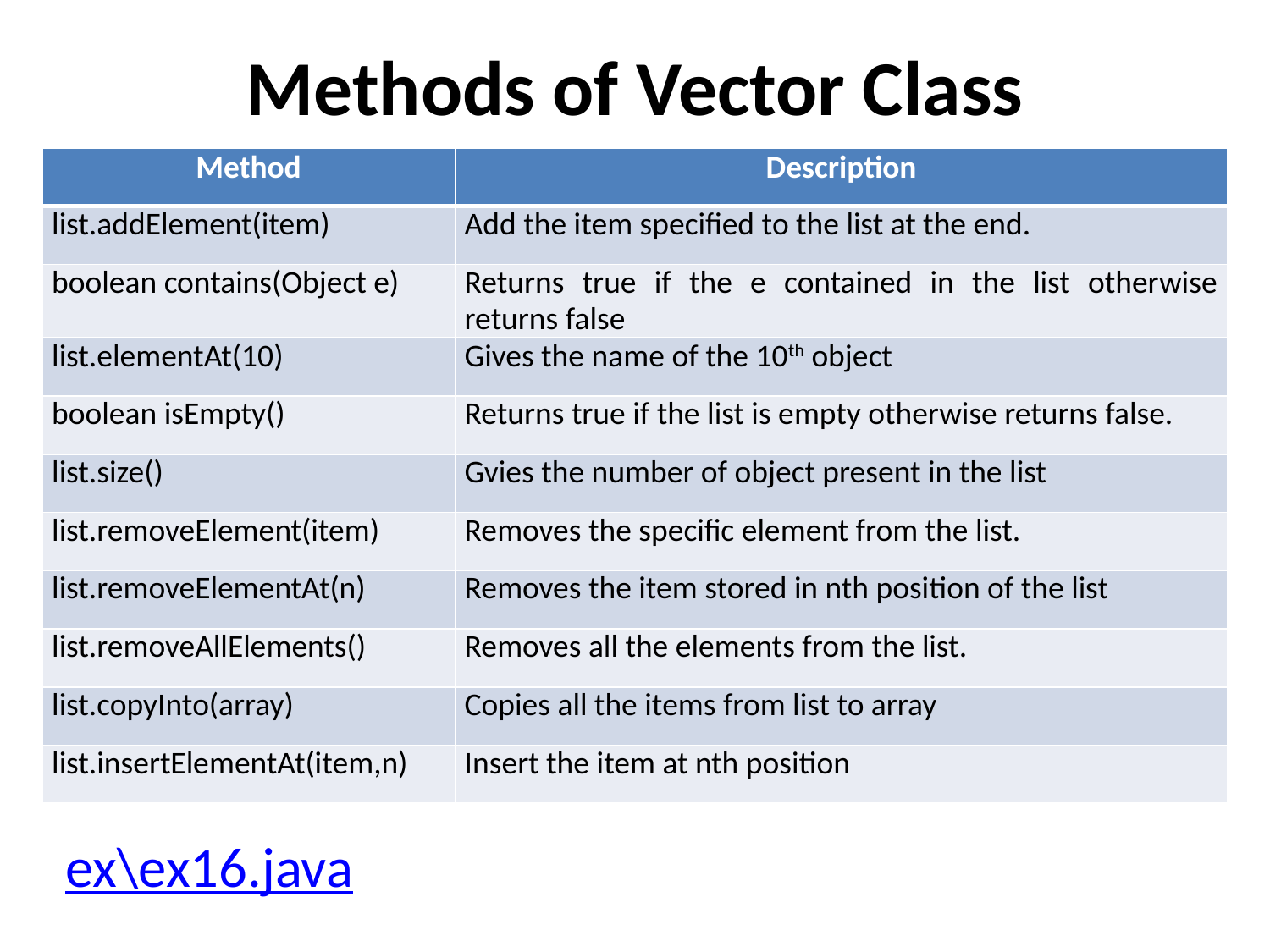

# Methods of Vector Class
| Method | Description |
| --- | --- |
| list.addElement(item) | Add the item specified to the list at the end. |
| boolean contains(Object e) | Returns true if the e contained in the list otherwise returns false |
| list.elementAt(10) | Gives the name of the 10th object |
| boolean isEmpty() | Returns true if the list is empty otherwise returns false. |
| list.size() | Gvies the number of object present in the list |
| list.removeElement(item) | Removes the specific element from the list. |
| list.removeElementAt(n) | Removes the item stored in nth position of the list |
| list.removeAllElements() | Removes all the elements from the list. |
| list.copyInto(array) | Copies all the items from list to array |
| list.insertElementAt(item,n) | Insert the item at nth position |
ex\ex16.java